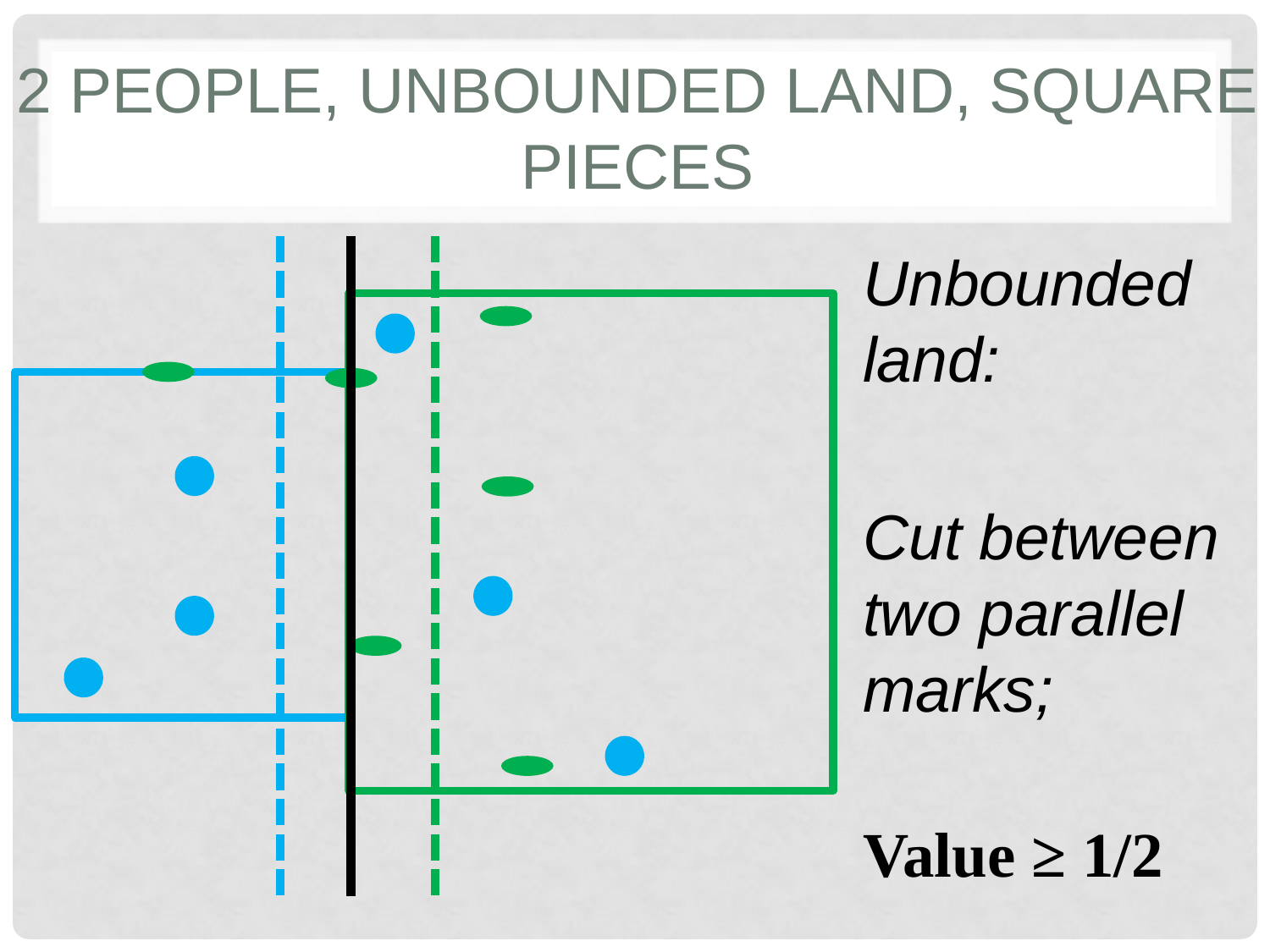

# 2 people, unbounded land, square pieces
Unbounded land:

Cut between two parallel marks;
Value ≥ 1/2